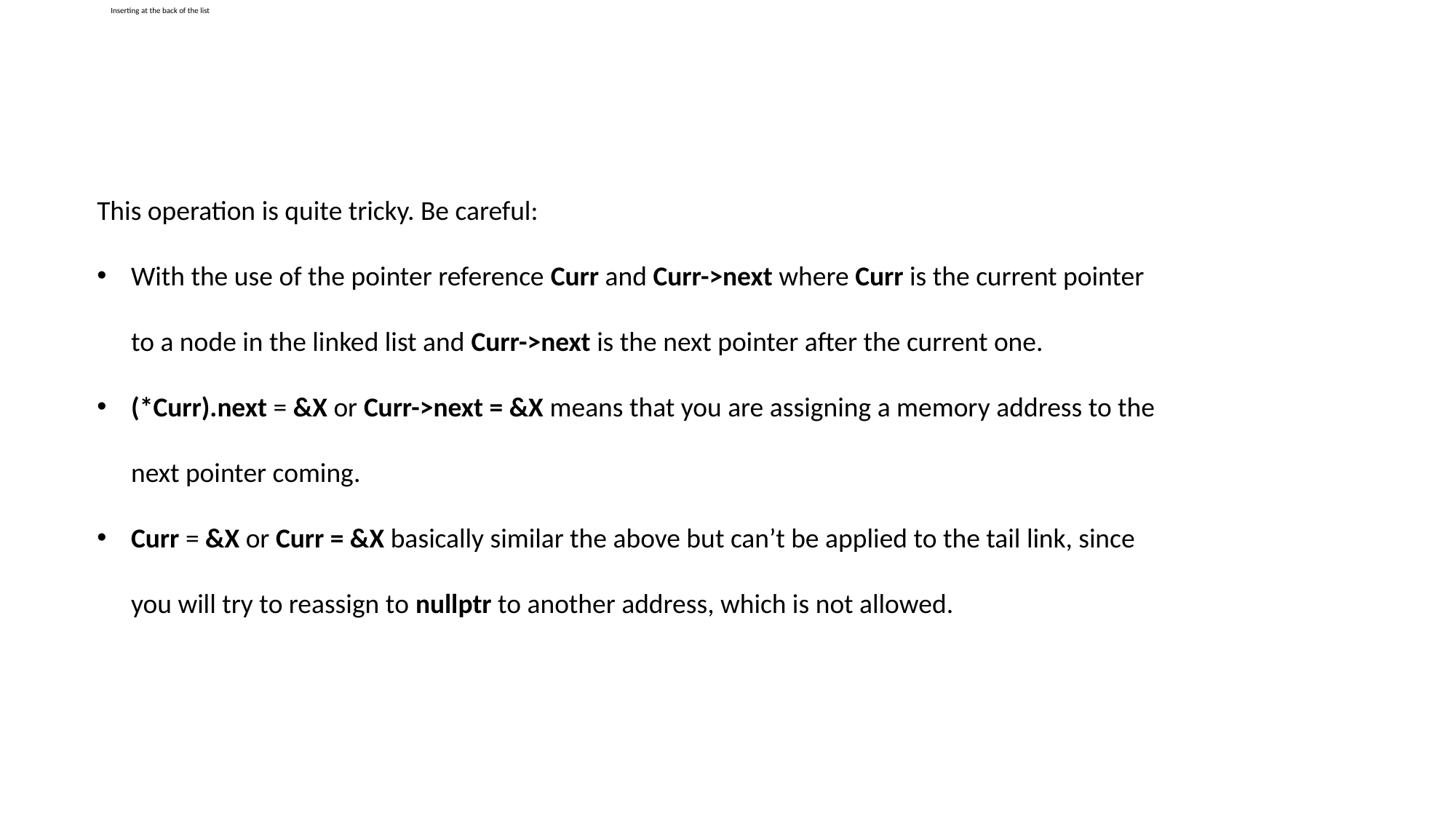

# Inserting at the back of the list
This operation is quite tricky. Be careful:
With the use of the pointer reference Curr and Curr->next where Curr is the current pointer to a node in the linked list and Curr->next is the next pointer after the current one.
(*Curr).next = &X or Curr->next = &X means that you are assigning a memory address to the next pointer coming.
Curr = &X or Curr = &X basically similar the above but can’t be applied to the tail link, since you will try to reassign to nullptr to another address, which is not allowed.